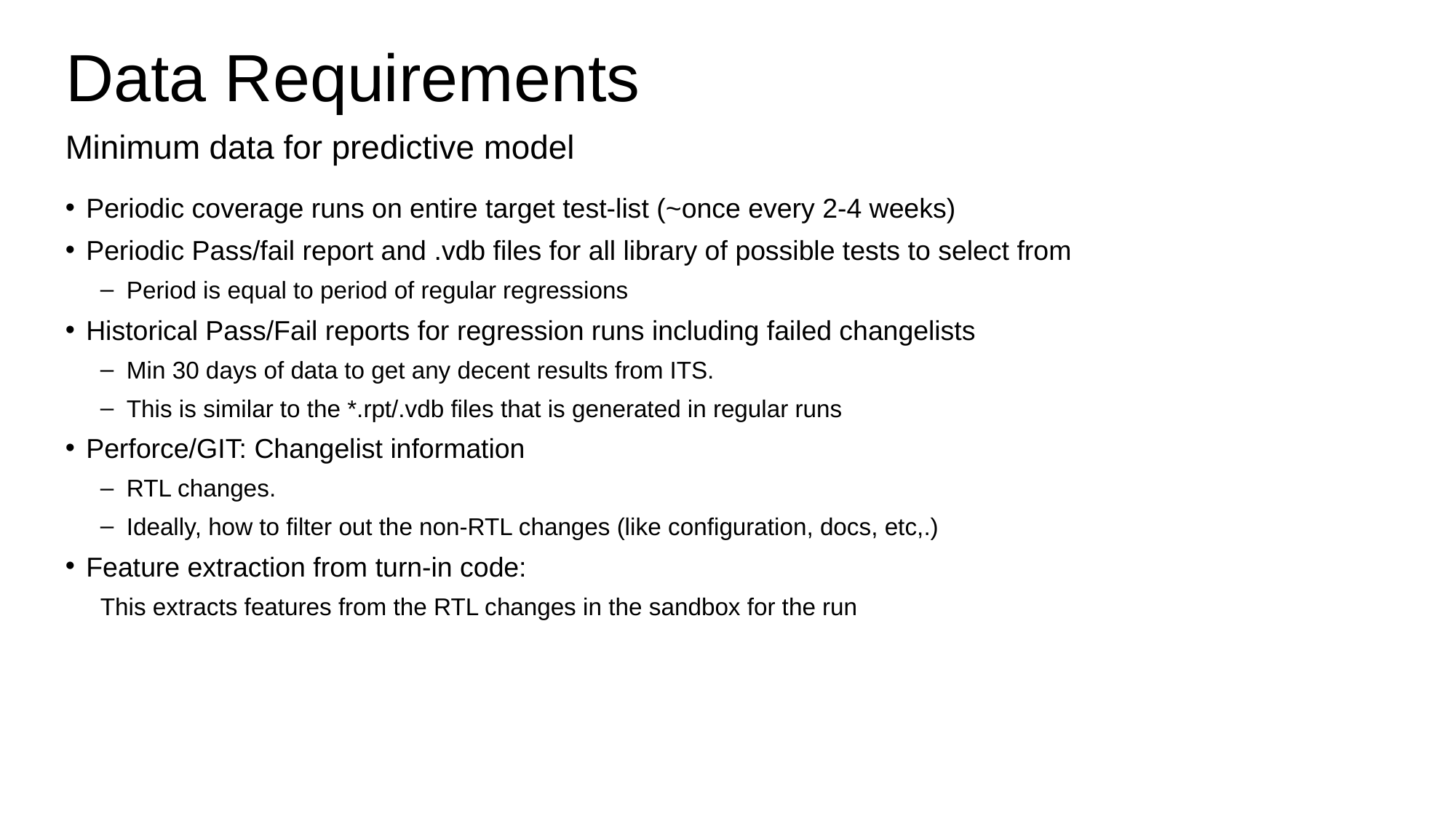

# Data Requirements
Minimum data for predictive model
Periodic coverage runs on entire target test-list (~once every 2-4 weeks)
Periodic Pass/fail report and .vdb files for all library of possible tests to select from
Period is equal to period of regular regressions
Historical Pass/Fail reports for regression runs including failed changelists
Min 30 days of data to get any decent results from ITS.
This is similar to the *.rpt/.vdb files that is generated in regular runs
Perforce/GIT: Changelist information
RTL changes.
Ideally, how to filter out the non-RTL changes (like configuration, docs, etc,.)
Feature extraction from turn-in code:
This extracts features from the RTL changes in the sandbox for the run